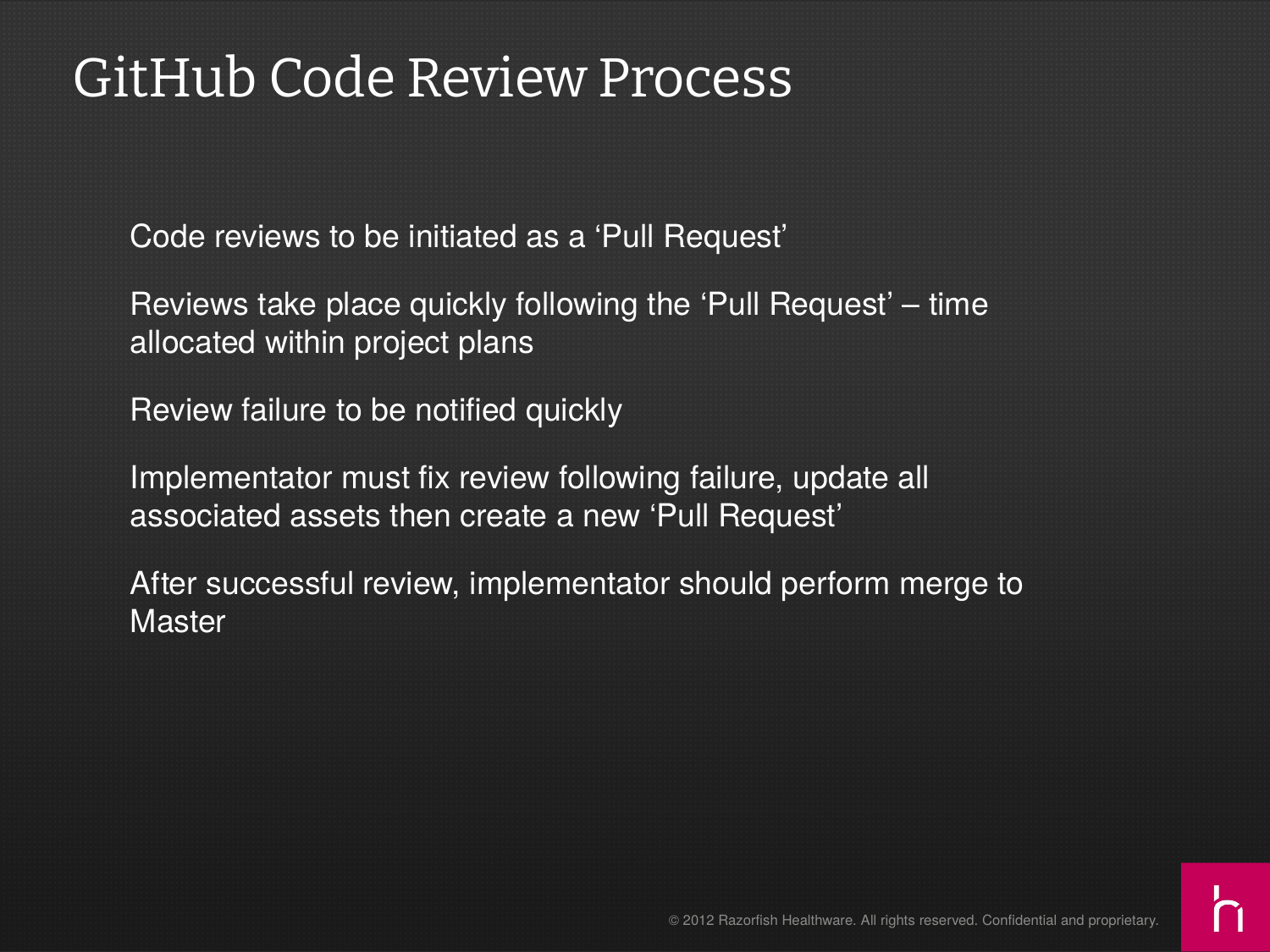

# GitHub Code Review Process

Code reviews to be initiated as a ‘Pull Request’
Reviews take place quickly following the ‘Pull Request’ – time allocated within project plans
Review failure to be notified quickly
Implementator must fix review following failure, update all associated assets then create a new ‘Pull Request’
After successful review, implementator should perform merge to Master